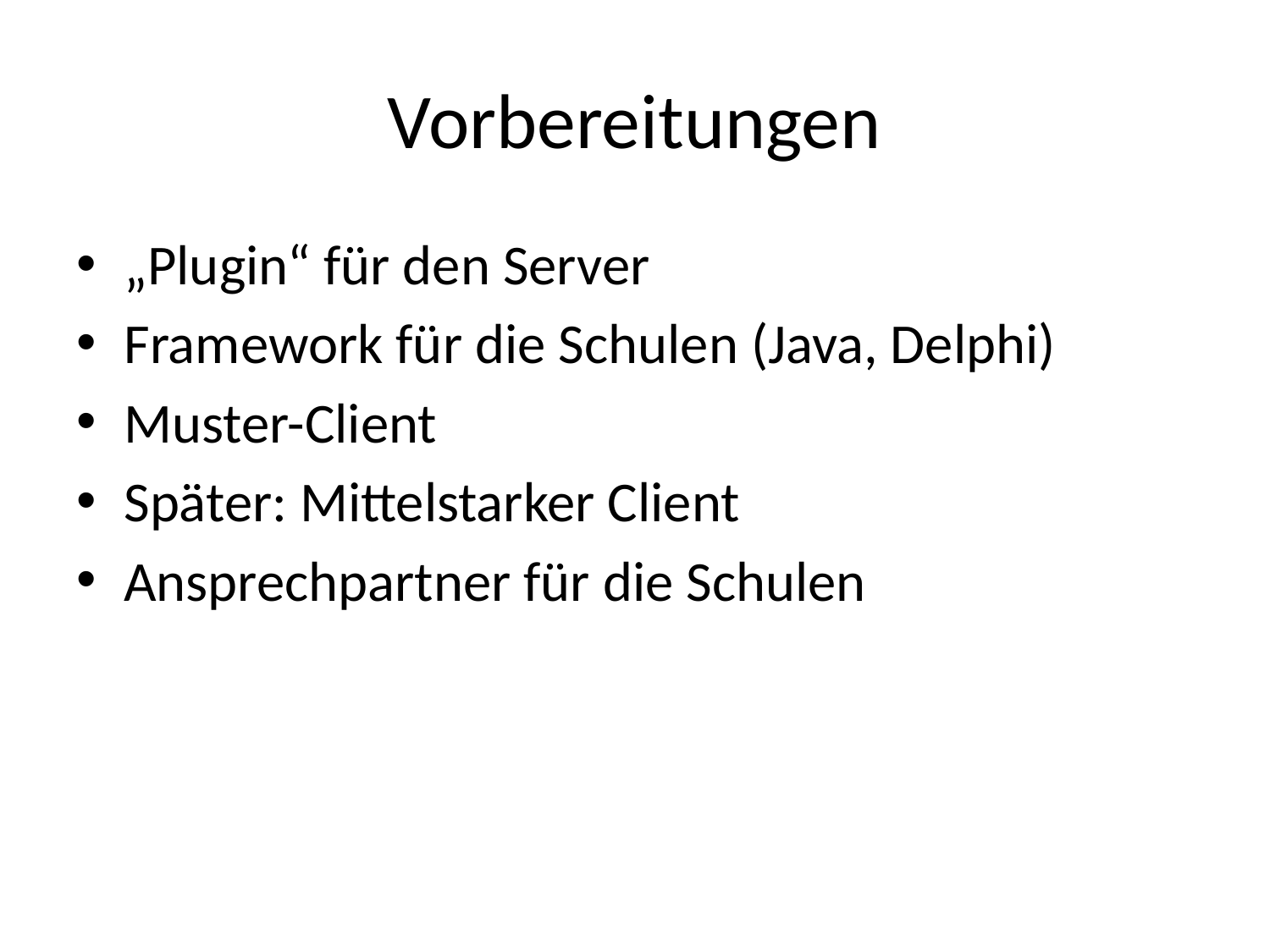

# Vorbereitungen
„Plugin“ für den Server
Framework für die Schulen (Java, Delphi)
Muster-Client
Später: Mittelstarker Client
Ansprechpartner für die Schulen